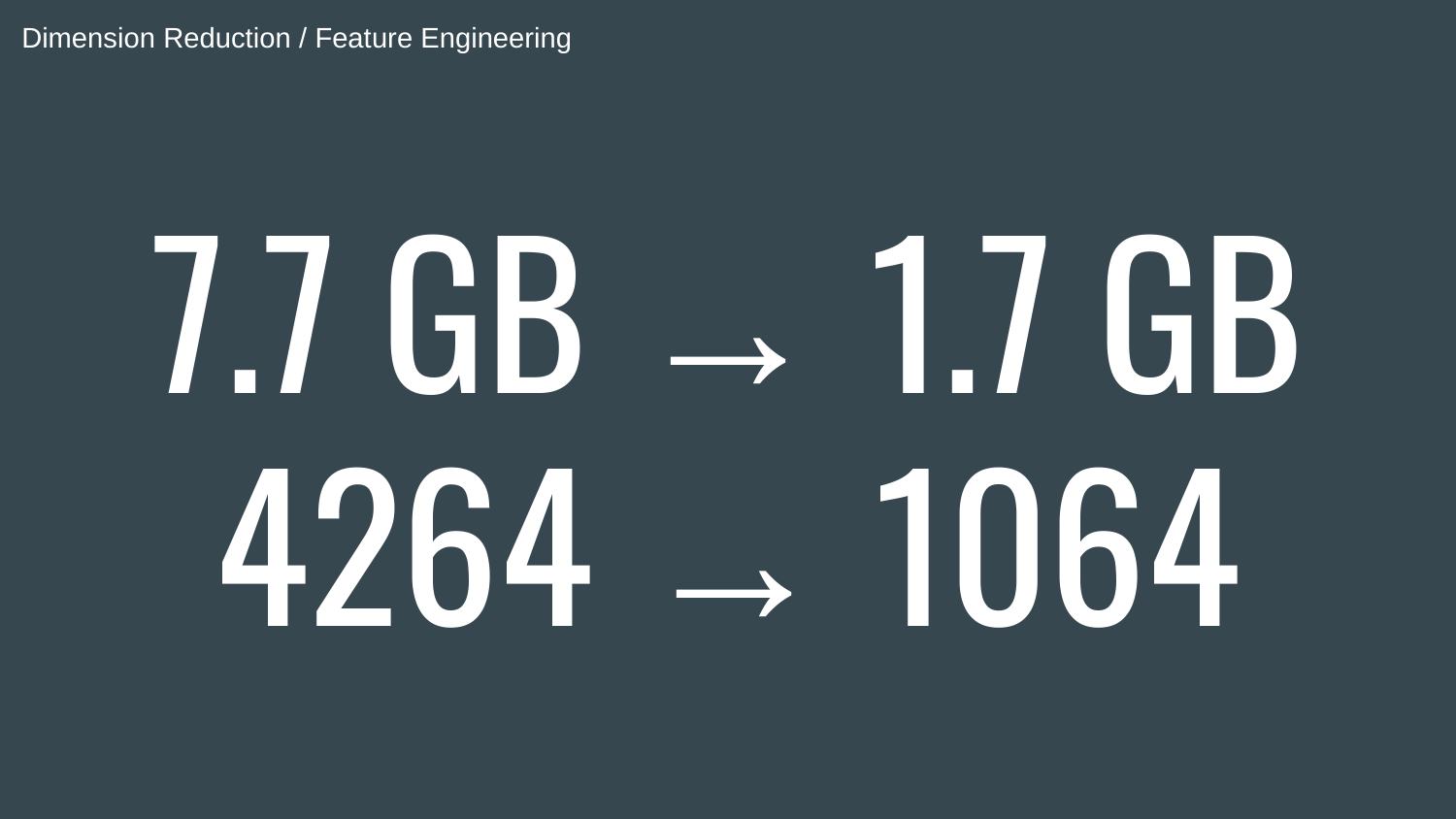

Dimension Reduction / Feature Engineering

# 7.7 GB → 1.7 GB
4264 → 1064